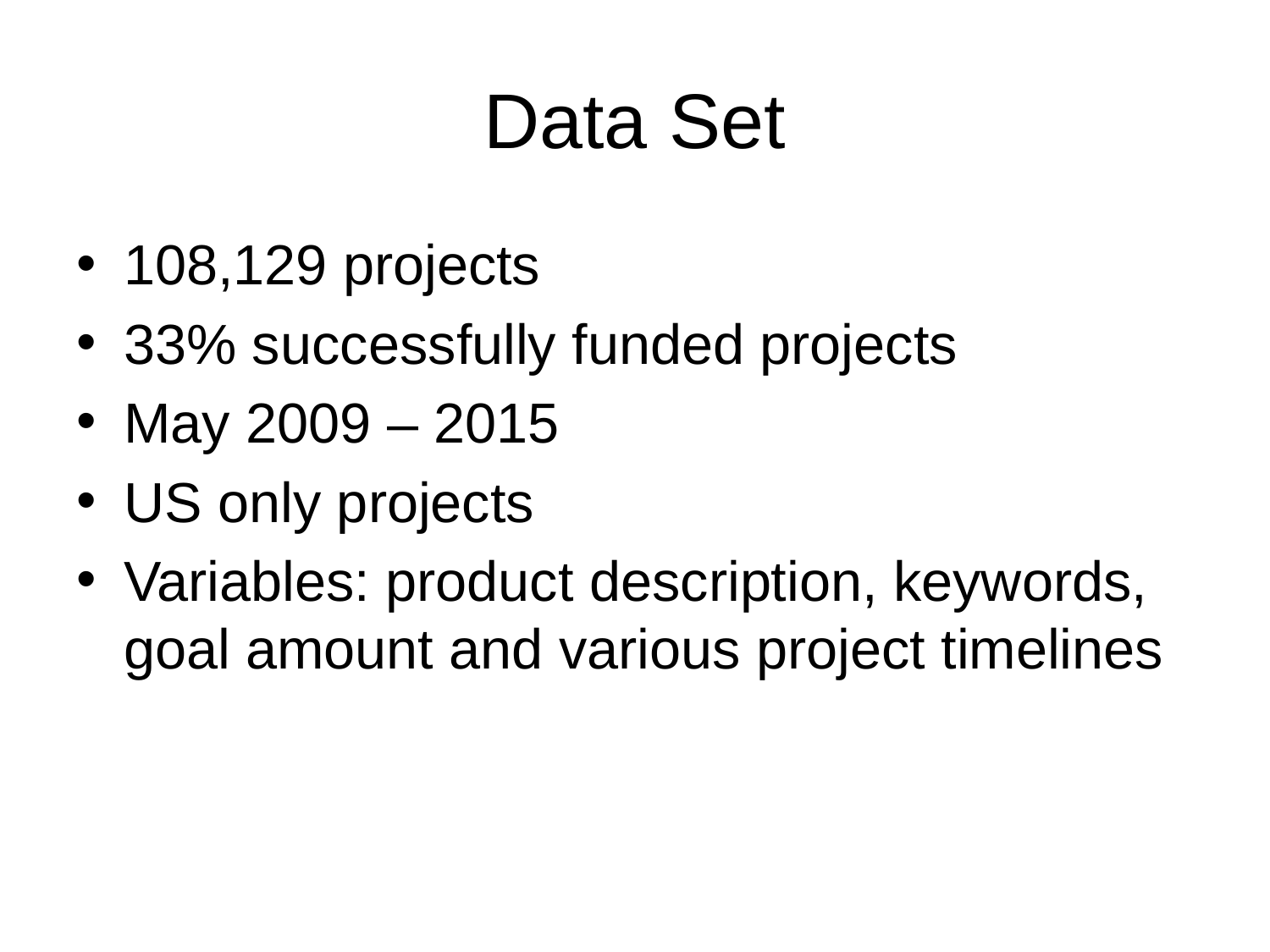

# Data Set
108,129 projects
33% successfully funded projects
May 2009 – 2015
US only projects
Variables: product description, keywords, goal amount and various project timelines